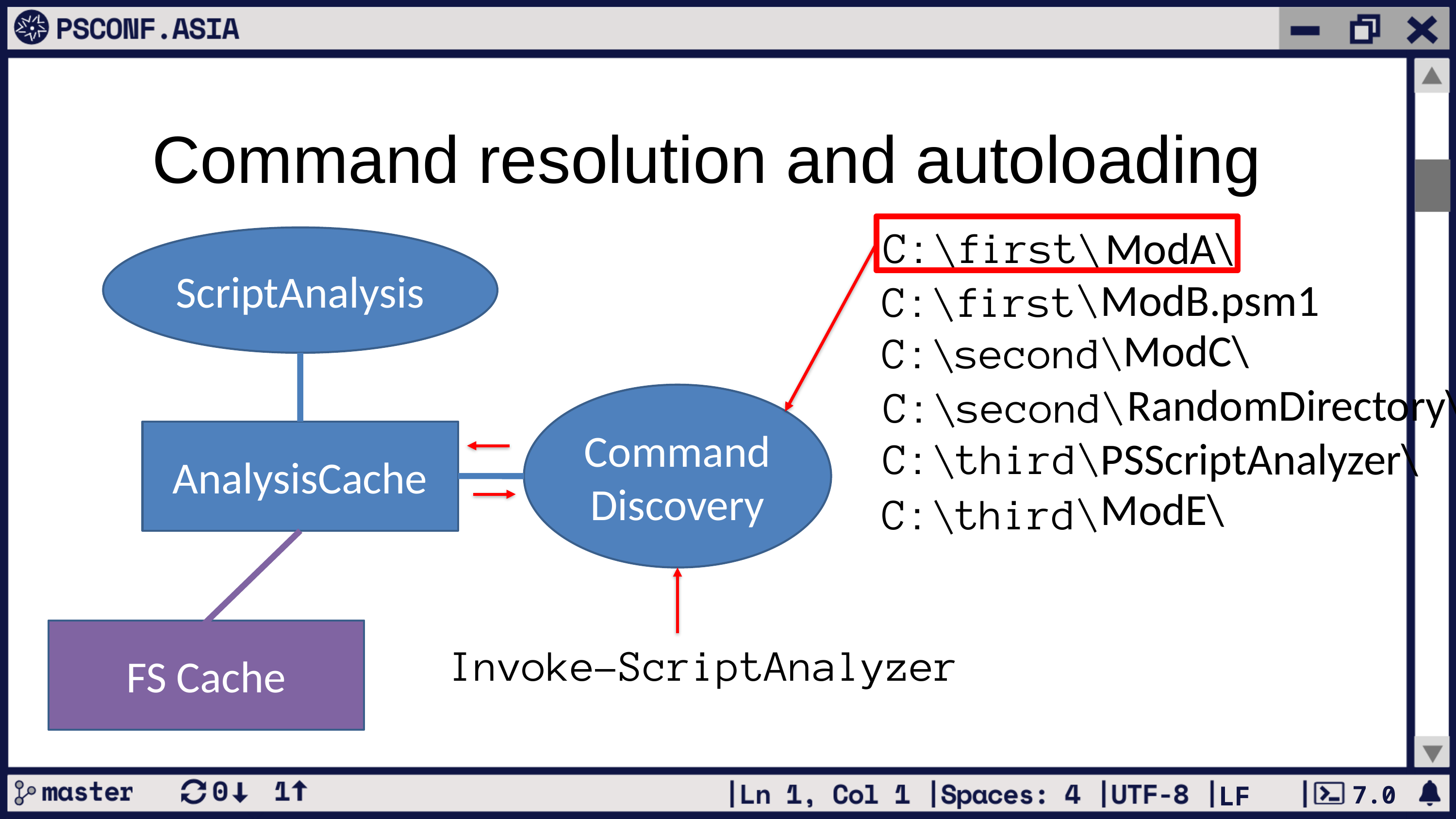

# Command resolution and autoloading
C:\first
\
ModA\

ScriptAnalysis
\
ModB.psm1
C:\first
\
ModC\
C:\second
\
RandomDirectory\
C:\second
Command
Discovery
AnalysisCache
\
C:\third
PSScriptAnalyzer\
ModE\
\
C:\third
FS Cache
Invoke-ScriptAnalyzer
7.0
LF